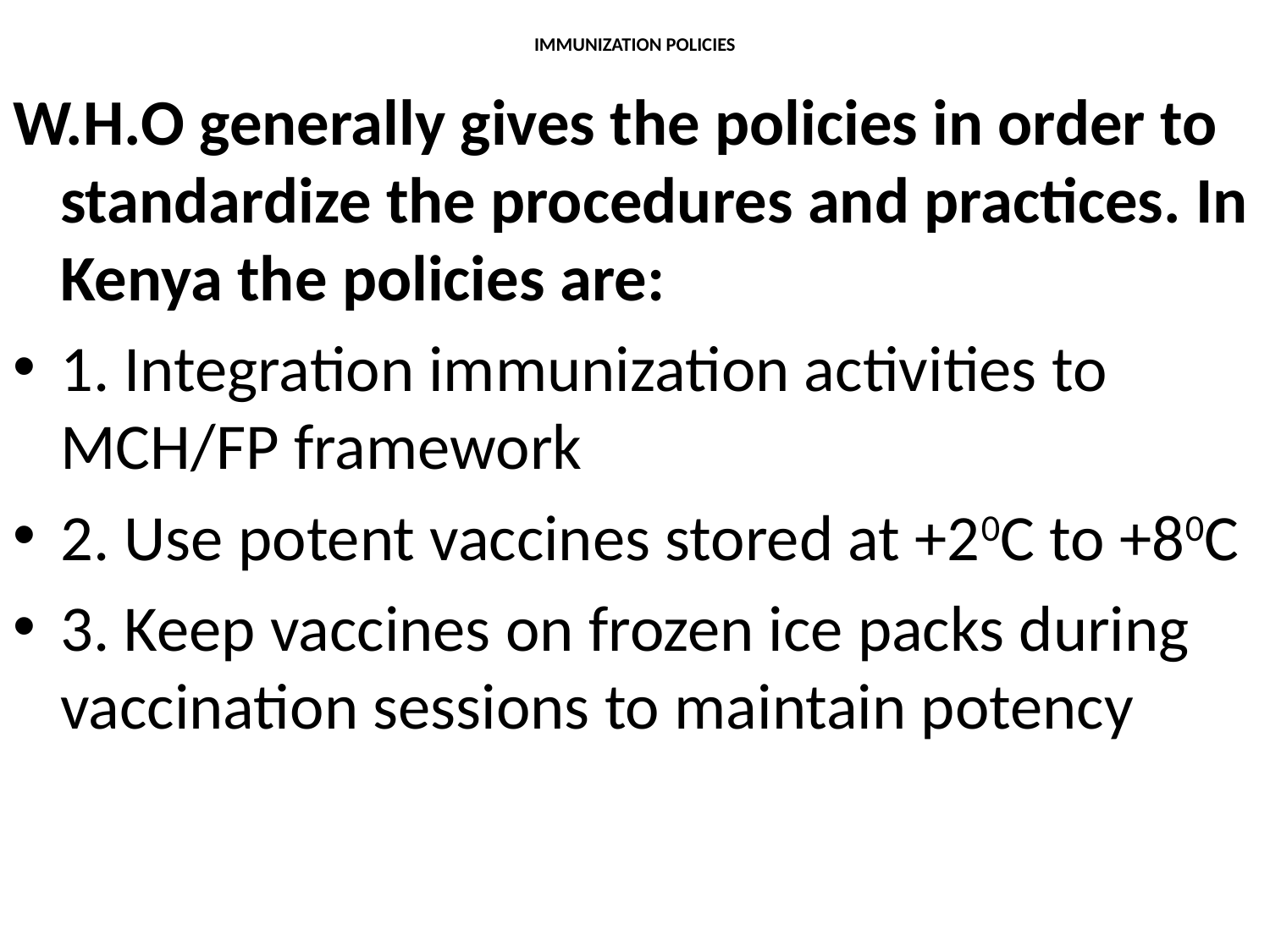

# IMMUNIZATION POLICIES
W.H.O generally gives the policies in order to standardize the procedures and practices. In Kenya the policies are:
1. Integration immunization activities to MCH/FP framework
2. Use potent vaccines stored at +20C to +80C
3. Keep vaccines on frozen ice packs during vaccination sessions to maintain potency